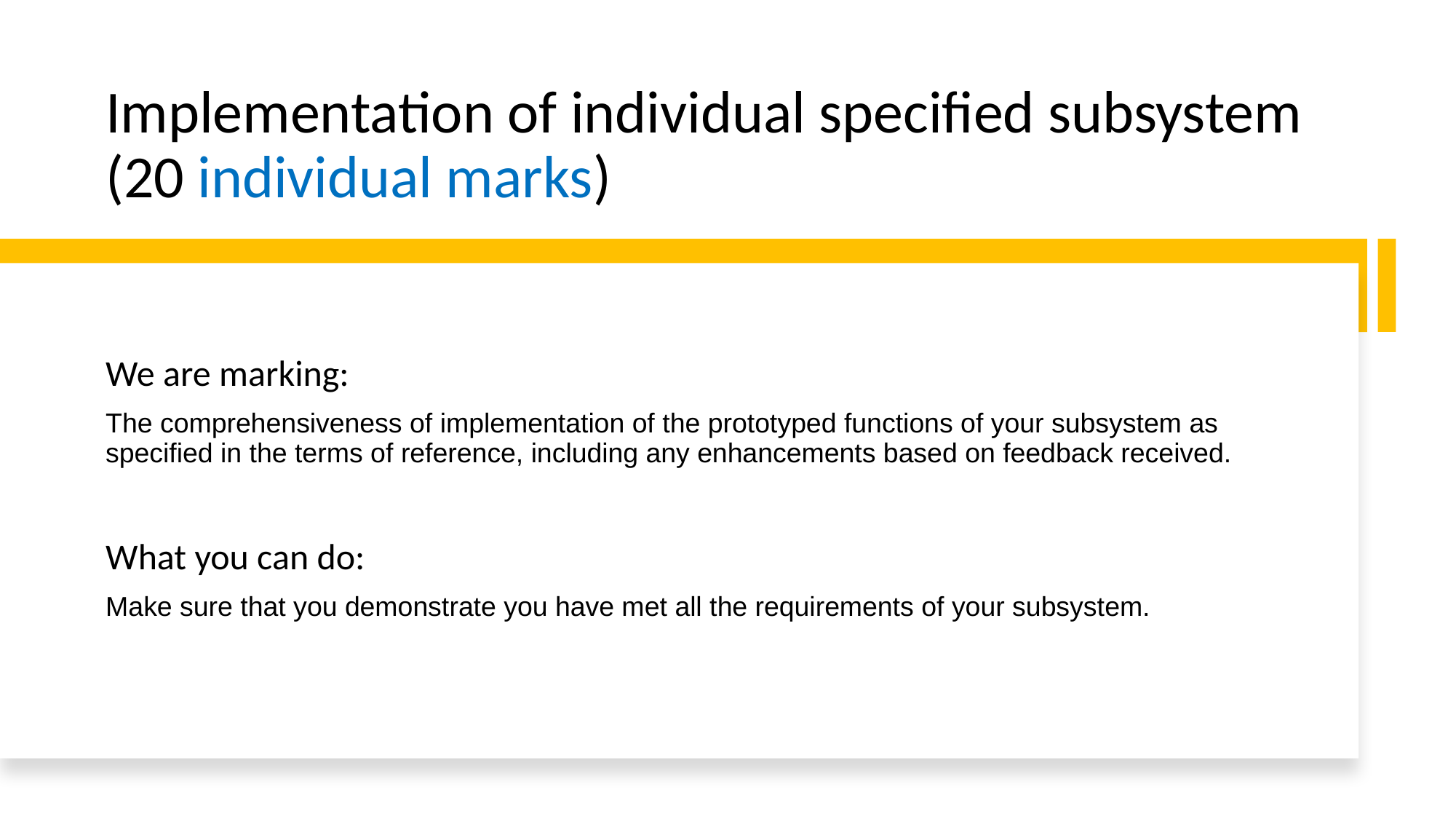

# Implementation of individual specified subsystem (20 individual marks)

We are marking:
The comprehensiveness of implementation of the prototyped functions of your subsystem as specified in the terms of reference, including any enhancements based on feedback received.

What you can do:
Make sure that you demonstrate you have met all the requirements of your subsystem.